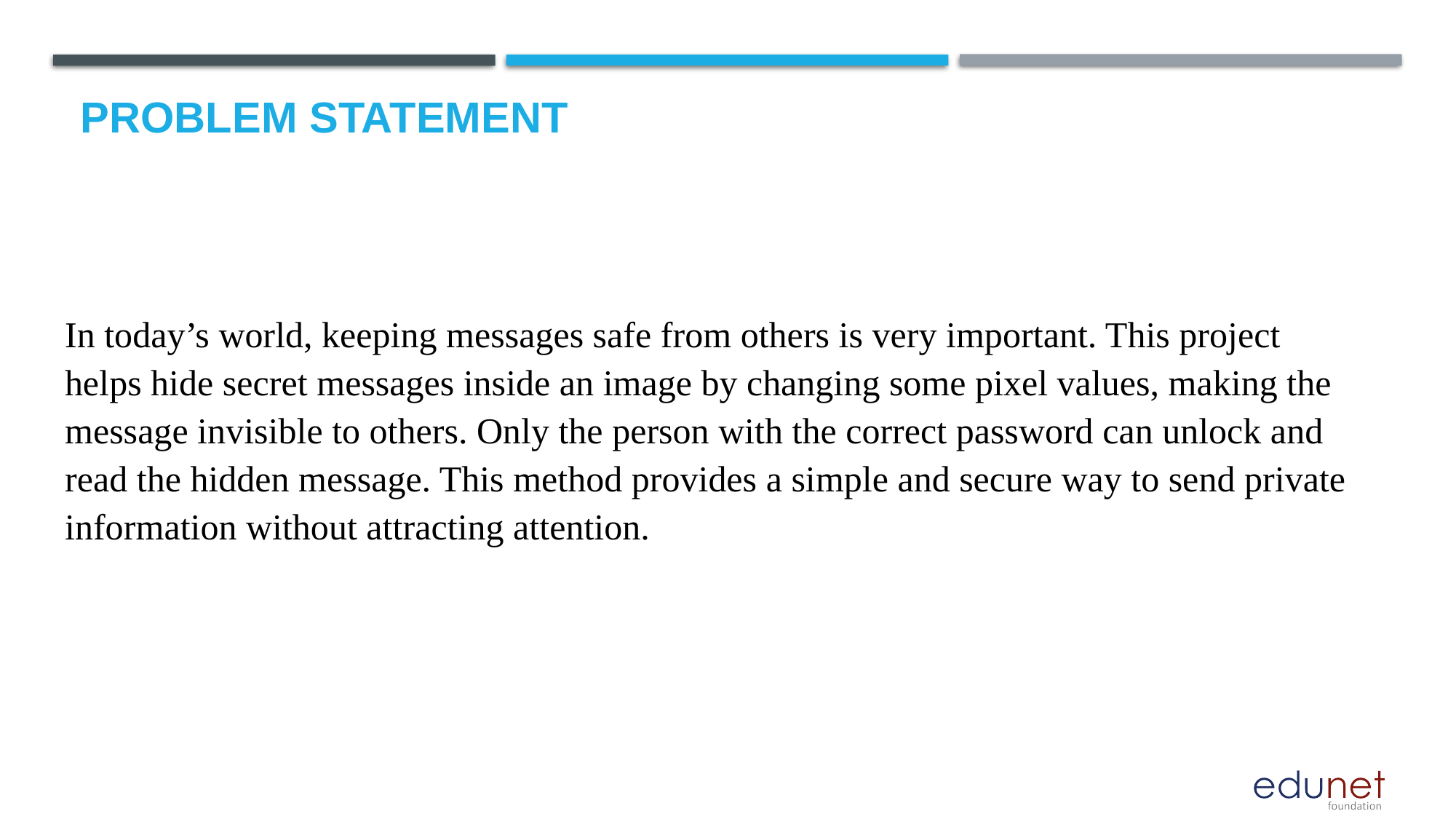

# Problem Statement
In today’s world, keeping messages safe from others is very important. This project helps hide secret messages inside an image by changing some pixel values, making the message invisible to others. Only the person with the correct password can unlock and read the hidden message. This method provides a simple and secure way to send private information without attracting attention.